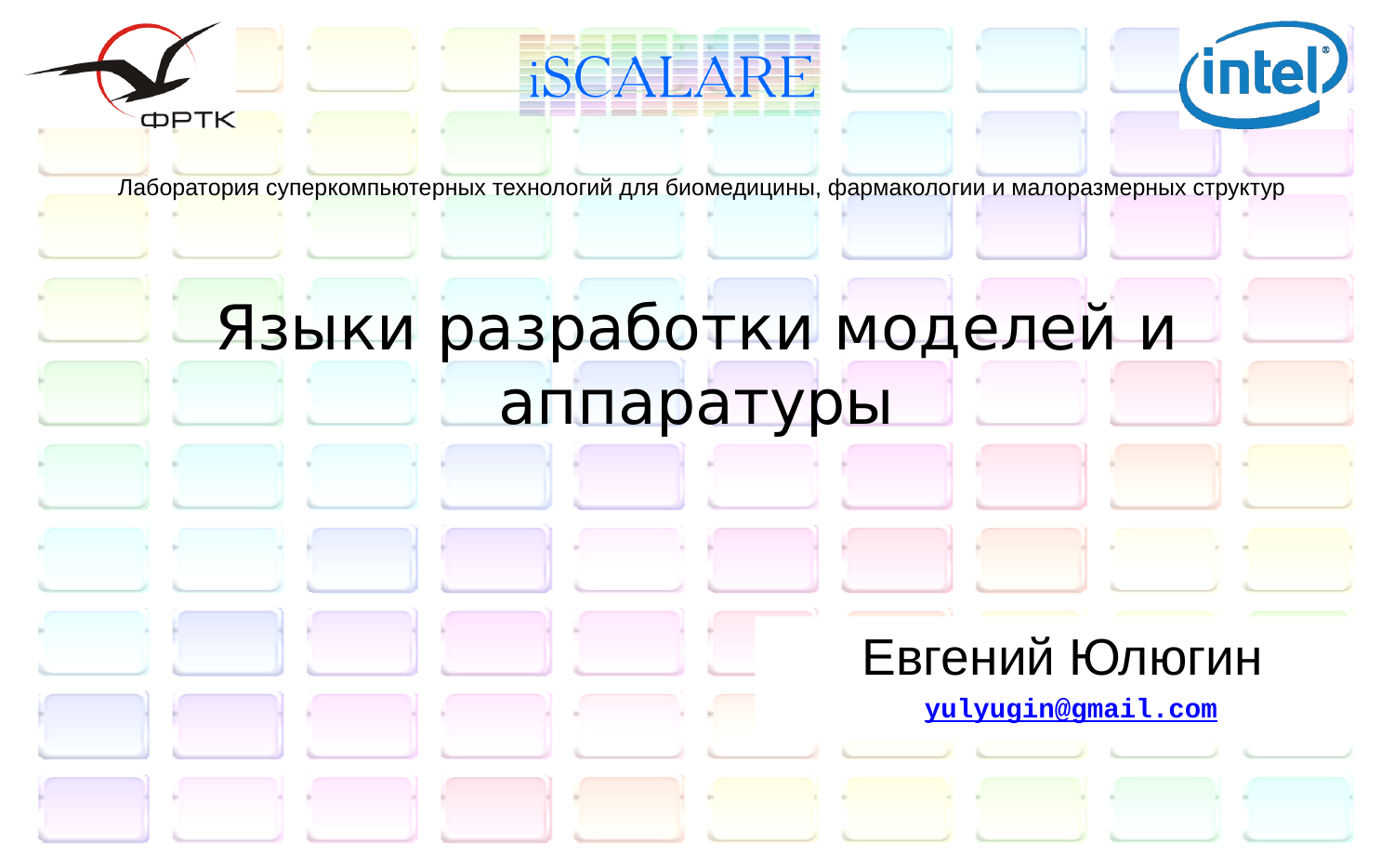

Лаборатория суперкомпьютерных технологий для биомедицины, фармакологии и малоразмерных структур
# Языки разработки моделей и аппаратуры
Евгений Юлюгин
 yulyugin@gmail.com